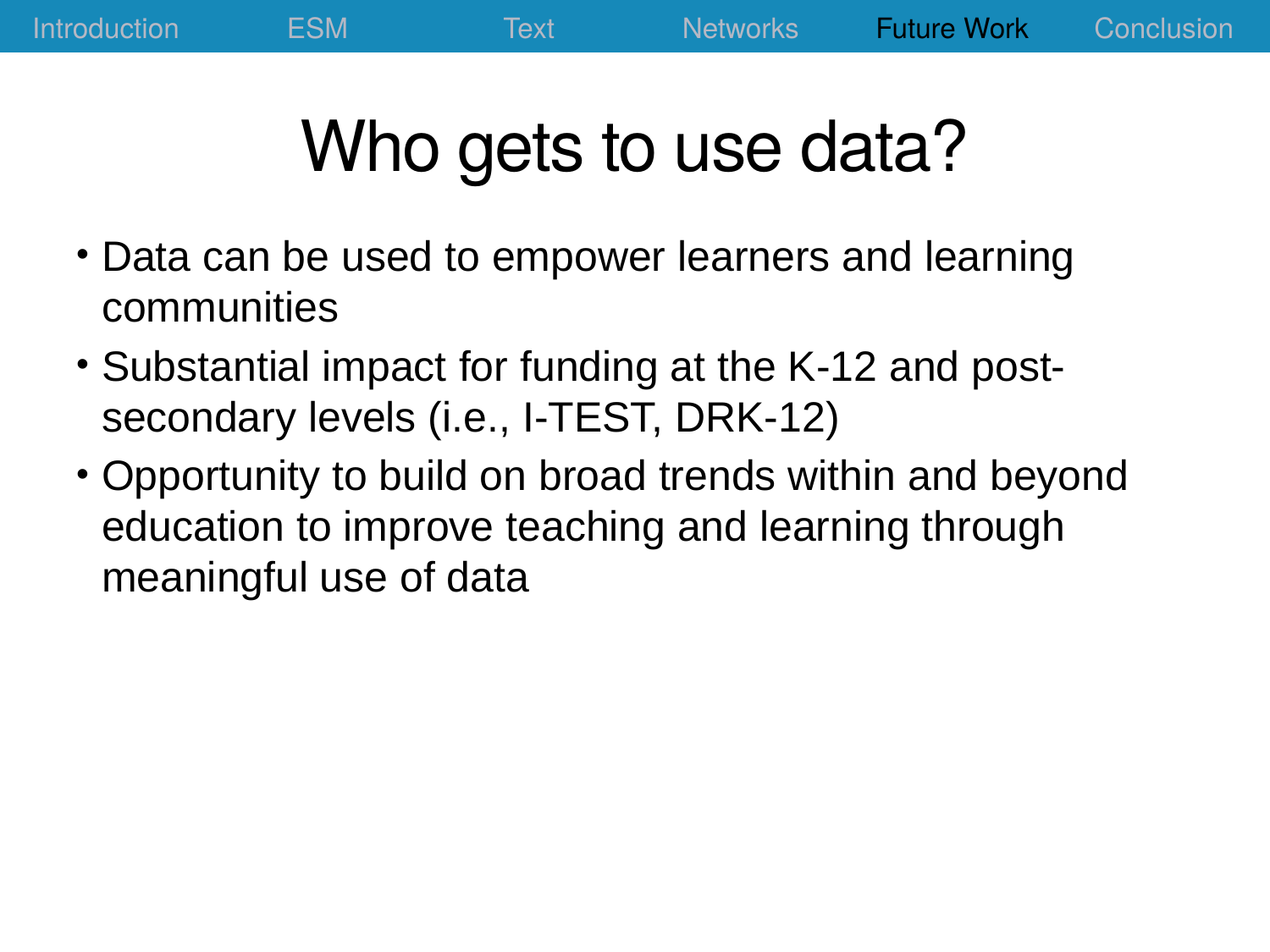

| Introduction | ESM | Text | Networks | Future Work | Conclusion |
| --- | --- | --- | --- | --- | --- |
# Who gets to use data?
Data can be used to empower learners and learning communities
Substantial impact for funding at the K-12 and post-secondary levels (i.e., I-TEST, DRK-12)
Opportunity to build on broad trends within and beyond education to improve teaching and learning through meaningful use of data